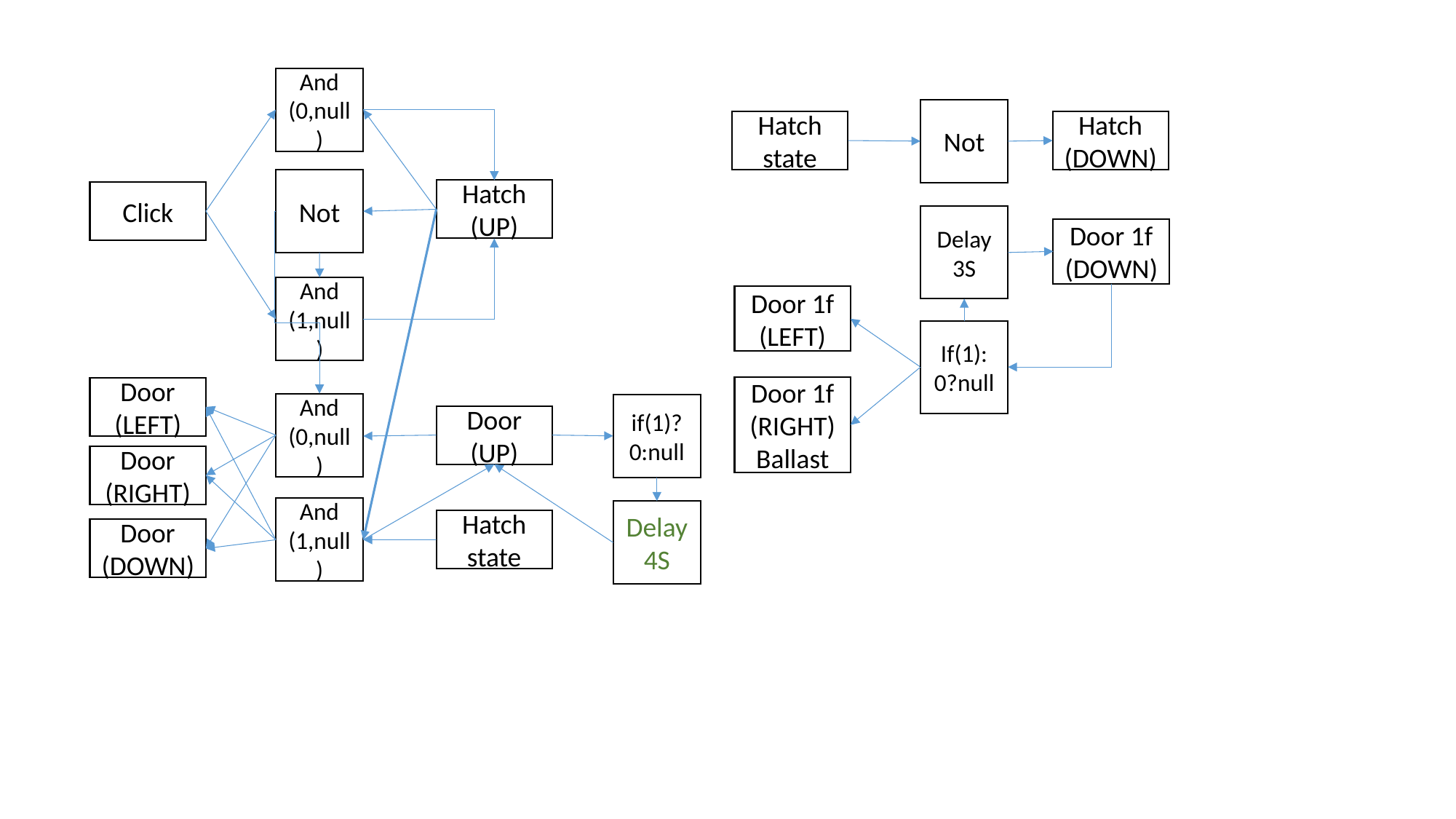

And
(0,null)
Not
Hatch state
Hatch
(DOWN)
Not
Hatch
(UP)
Click
Delay3S
Door 1f
(DOWN)
And
(1,null)
Door 1f
(LEFT)
If(1):
0?null
Door 1f
(RIGHT)
Ballast
Door
(LEFT)
And
(0,null)
if(1)?
0:null
Door
(UP)
Door
(RIGHT)
And
(1,null)
Delay4S
Hatch state
Door
(DOWN)